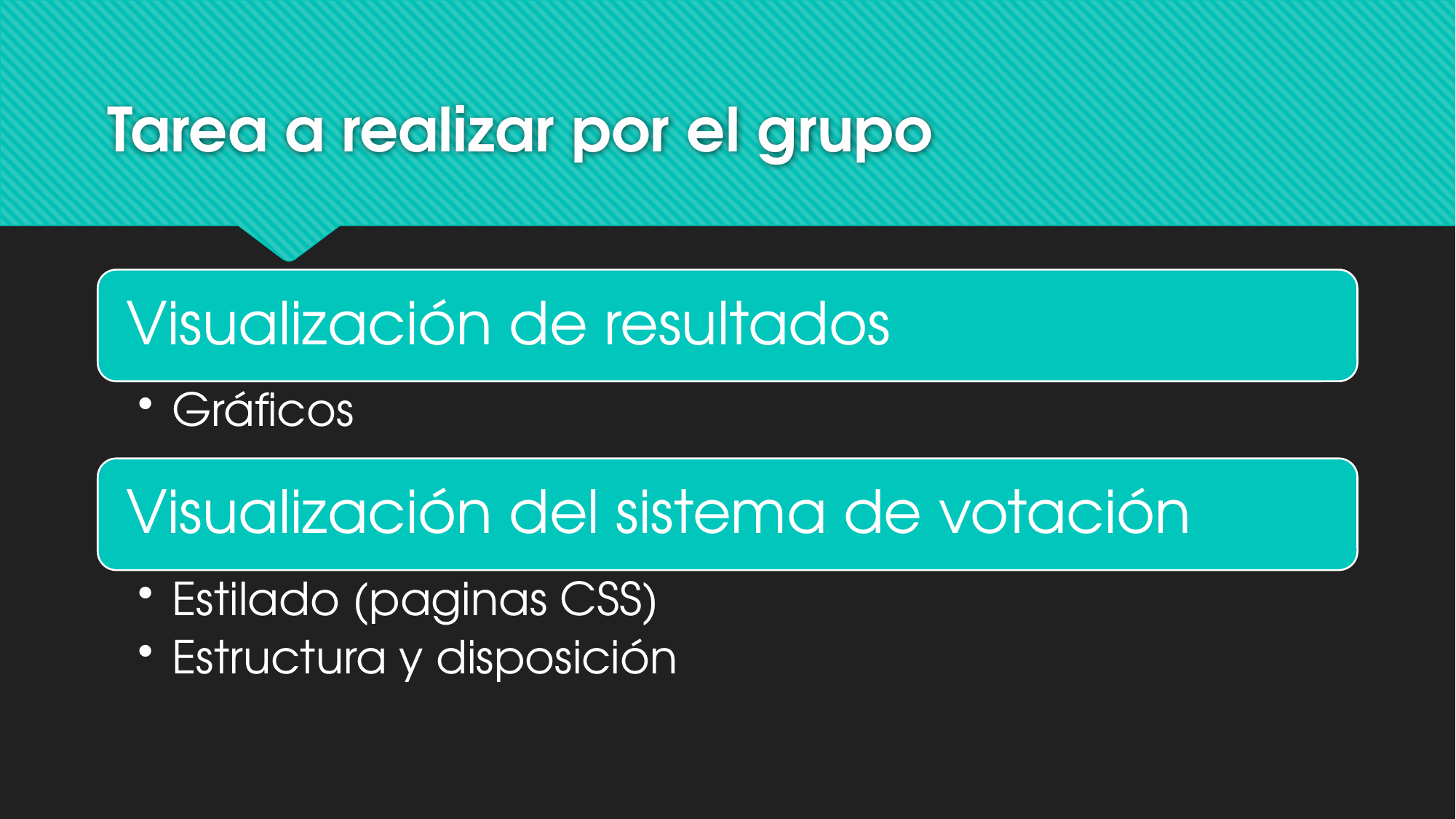

# Tarea a realizar por el grupo
Visualización de resultados
Gráficos
Visualización del sistema de votación
Estilado (paginas CSS)
Estructura y disposición